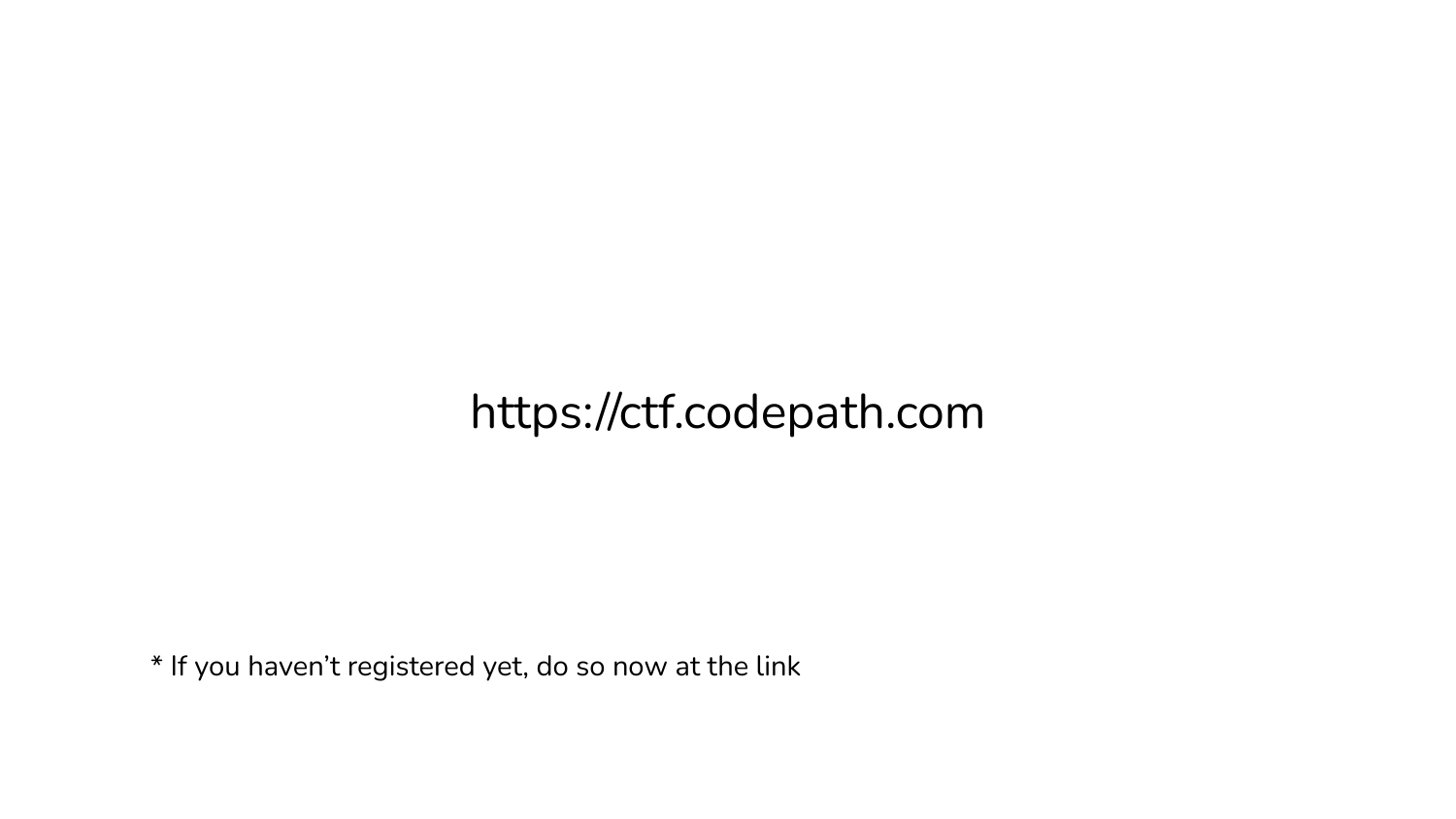

https://ctf.codepath.com
* If you haven’t registered yet, do so now at the link